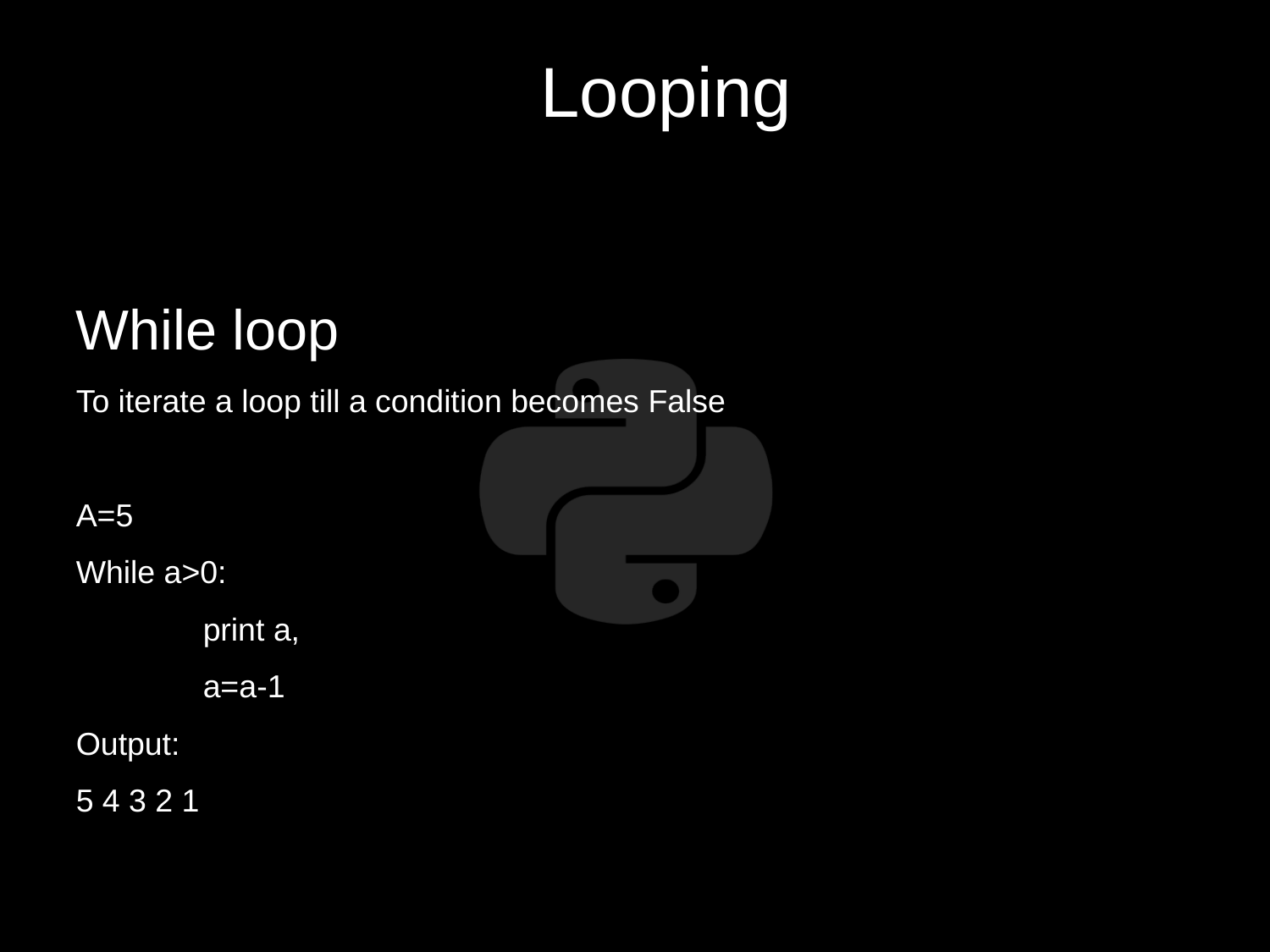

Looping
While loop
To iterate a loop till a condition becomes False

A=5
While a>0:
	print a,
	a=a-1
Output:
5 4 3 2 1